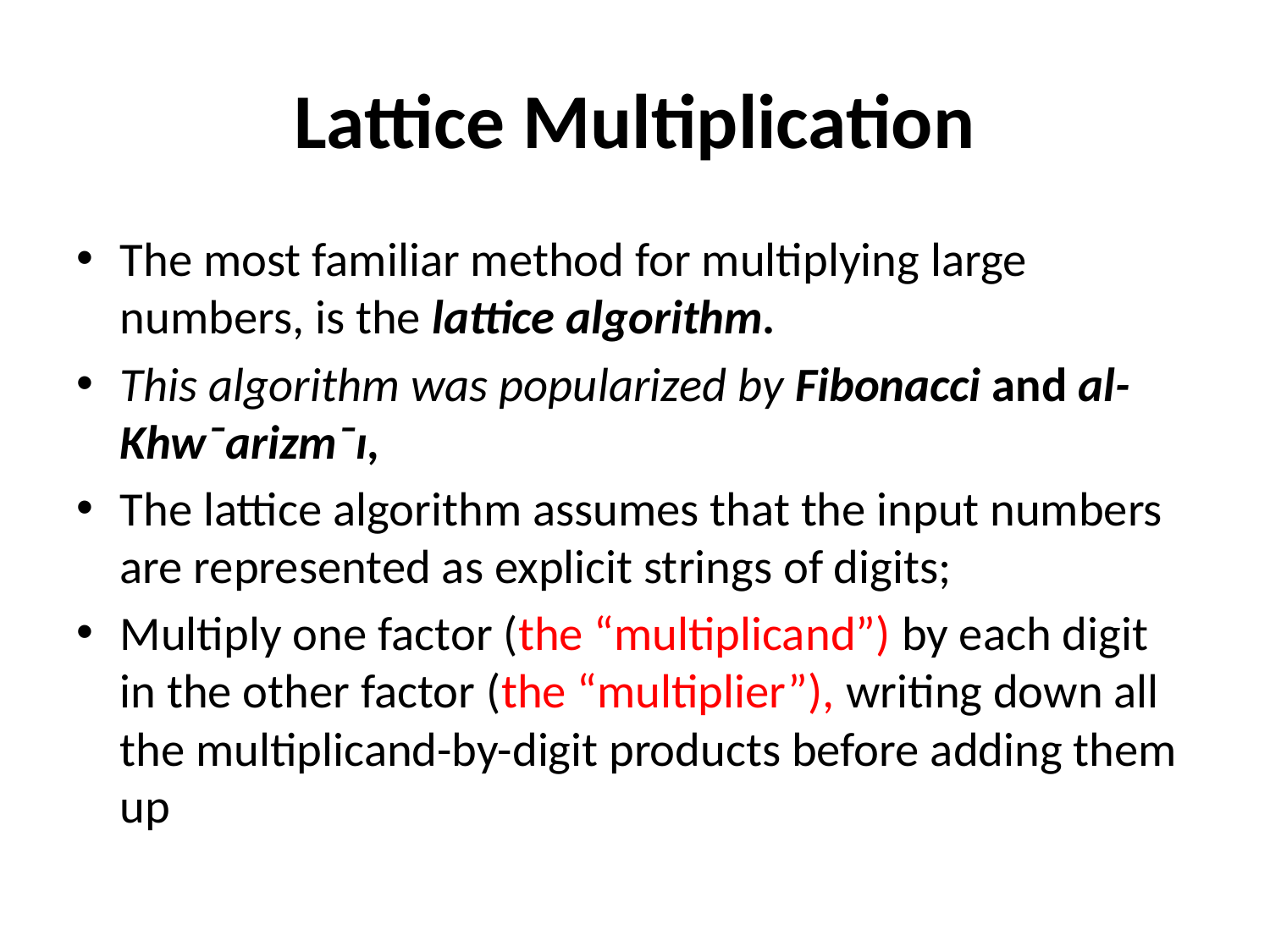

# Lattice Multiplication
The most familiar method for multiplying large numbers, is the lattice algorithm.
This algorithm was popularized by Fibonacci and al-Khw¯arizm¯ı,
The lattice algorithm assumes that the input numbers are represented as explicit strings of digits;
Multiply one factor (the “multiplicand”) by each digit in the other factor (the “multiplier”), writing down all the multiplicand-by-digit products before adding them up